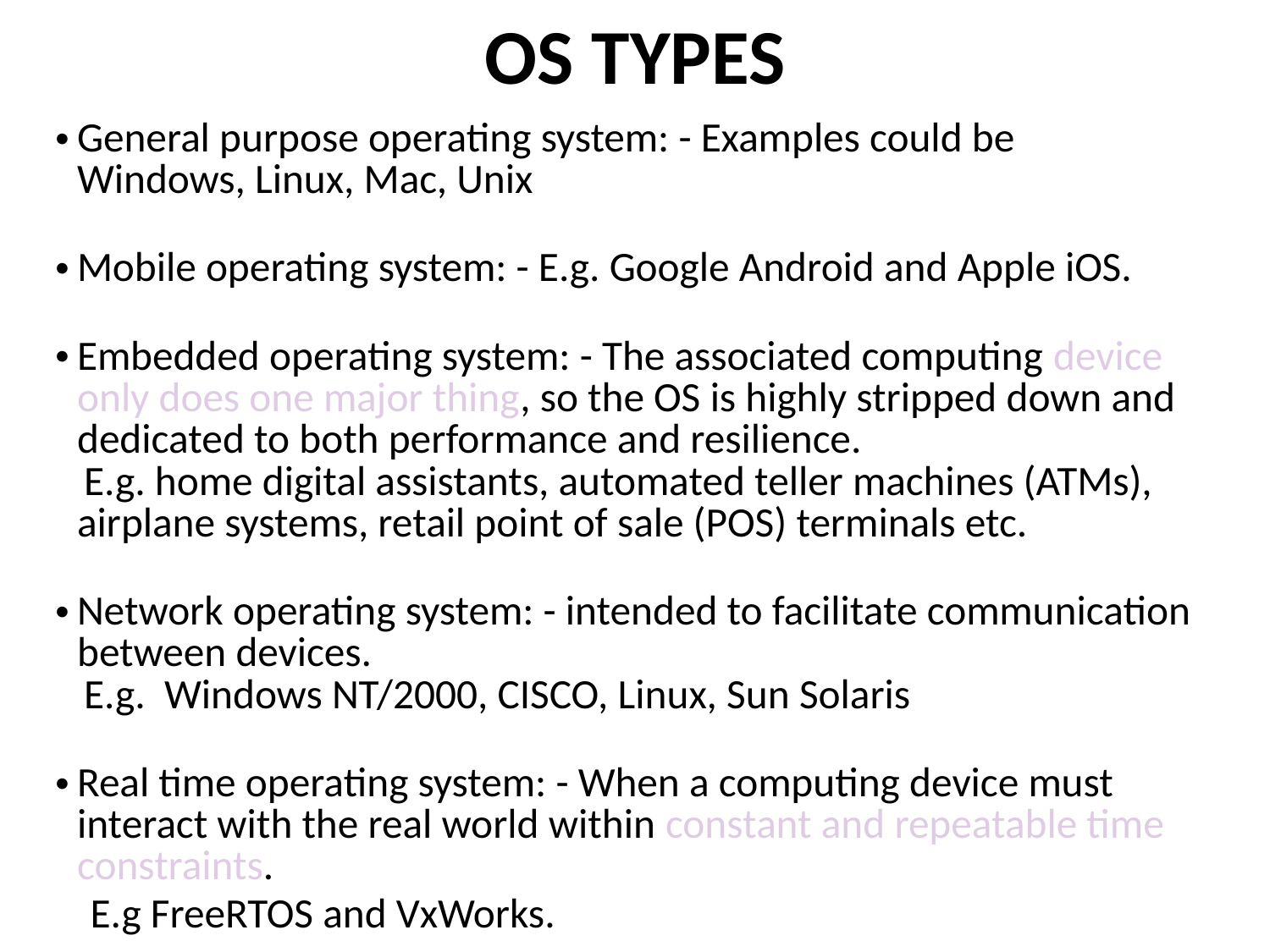

OS TYPES
General purpose operating system: - Examples could be Windows, Linux, Mac, Unix

Mobile operating system: - E.g. Google Android and Apple iOS.

Embedded operating system: - The associated computing device only does one major thing, so the OS is highly stripped down and dedicated to both performance and resilience.
   E.g. home digital assistants, automated teller machines (ATMs), airplane systems, retail point of sale (POS) terminals etc.

Network operating system: - intended to facilitate communication between devices.
   E.g.  Windows NT/2000, CISCO, Linux, Sun Solaris

Real time operating system: - When a computing device must interact with the real world within constant and repeatable time constraints.
   E.g FreeRTOS and VxWorks.